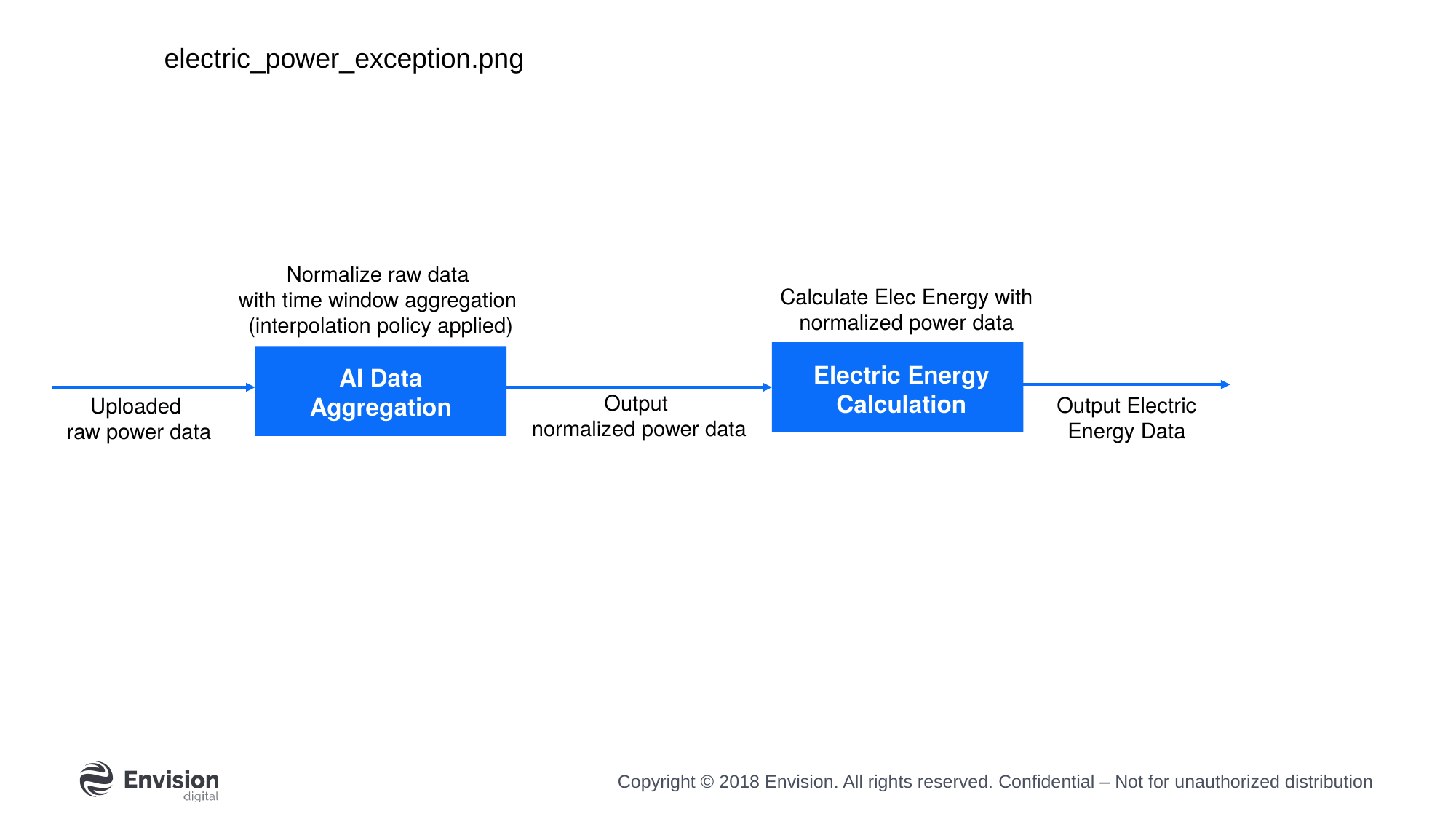

electric_power_exception.png
Normalize raw data
with time window aggregation
(interpolation policy applied)
Calculate Elec Energy with normalized power data

Electric Energy Calculation
AI Data Aggregation
Output
normalized power data
Output Electric Energy Data
Uploaded
raw power data